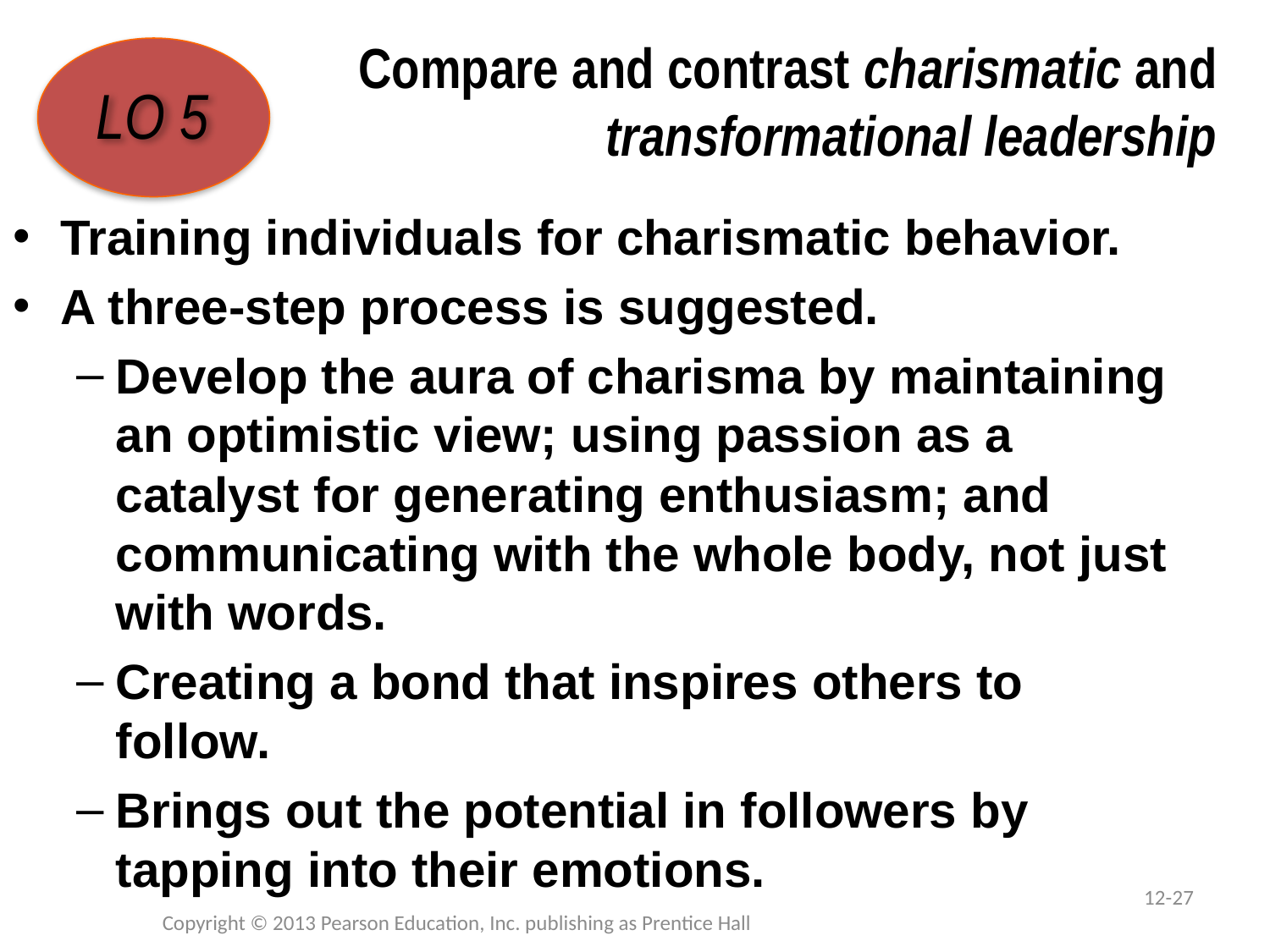

# Compare and contrast charismatic and transformational leadership

LO 5
Training individuals for charismatic behavior.
A three-step process is suggested.
Develop the aura of charisma by maintaining an optimistic view; using passion as a catalyst for generating enthusiasm; and communicating with the whole body, not just with words.
Creating a bond that inspires others to follow.
Brings out the potential in followers by tapping into their emotions.
12-27
Copyright © 2013 Pearson Education, Inc. publishing as Prentice Hall
1